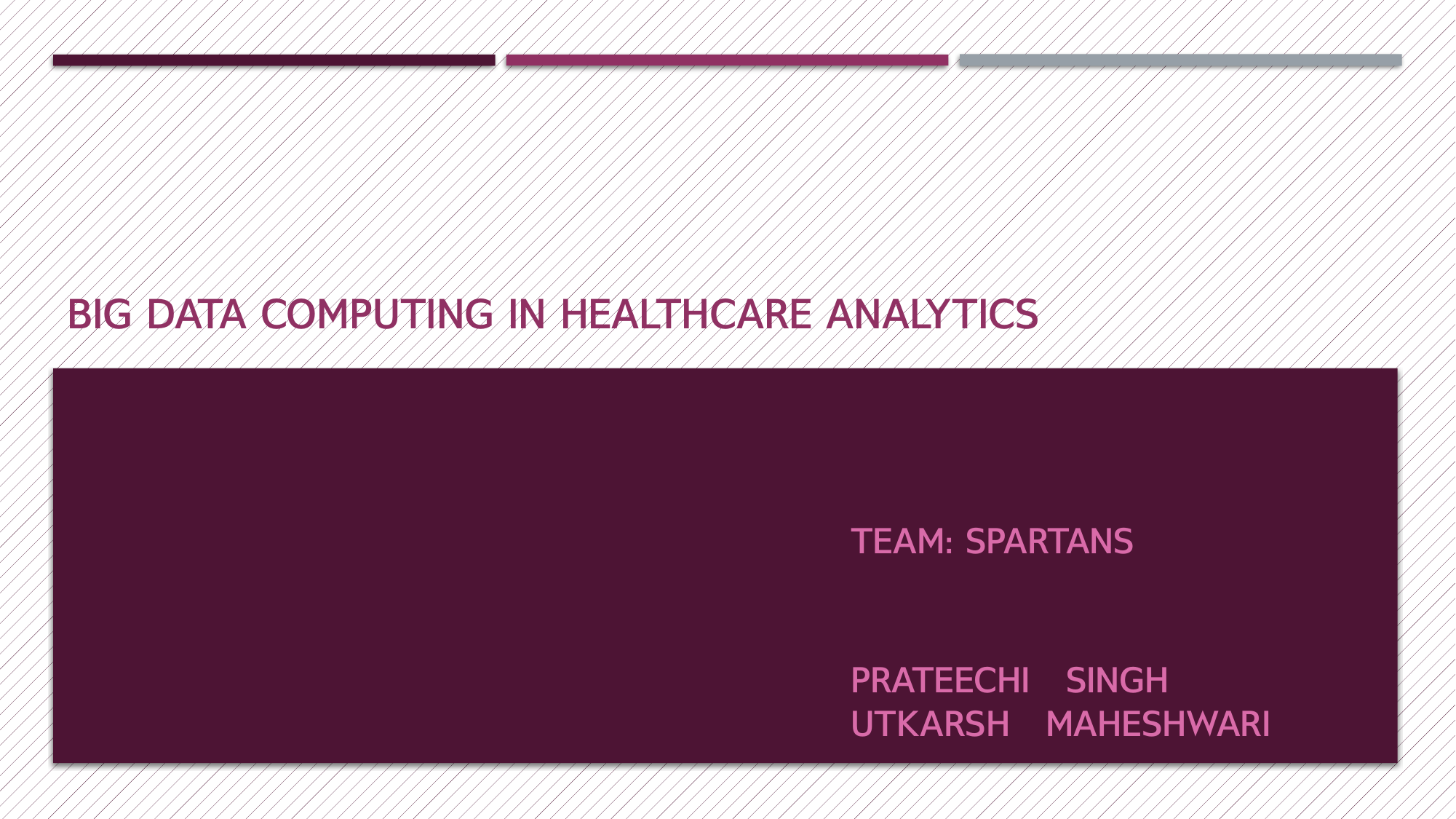

BIG DATA COMPUTING IN HEALTHCARE ANALYTICS
TEAM: SPARTANS
PRATEECHI   SINGH
UTKARSH   MAHESHWARI
1